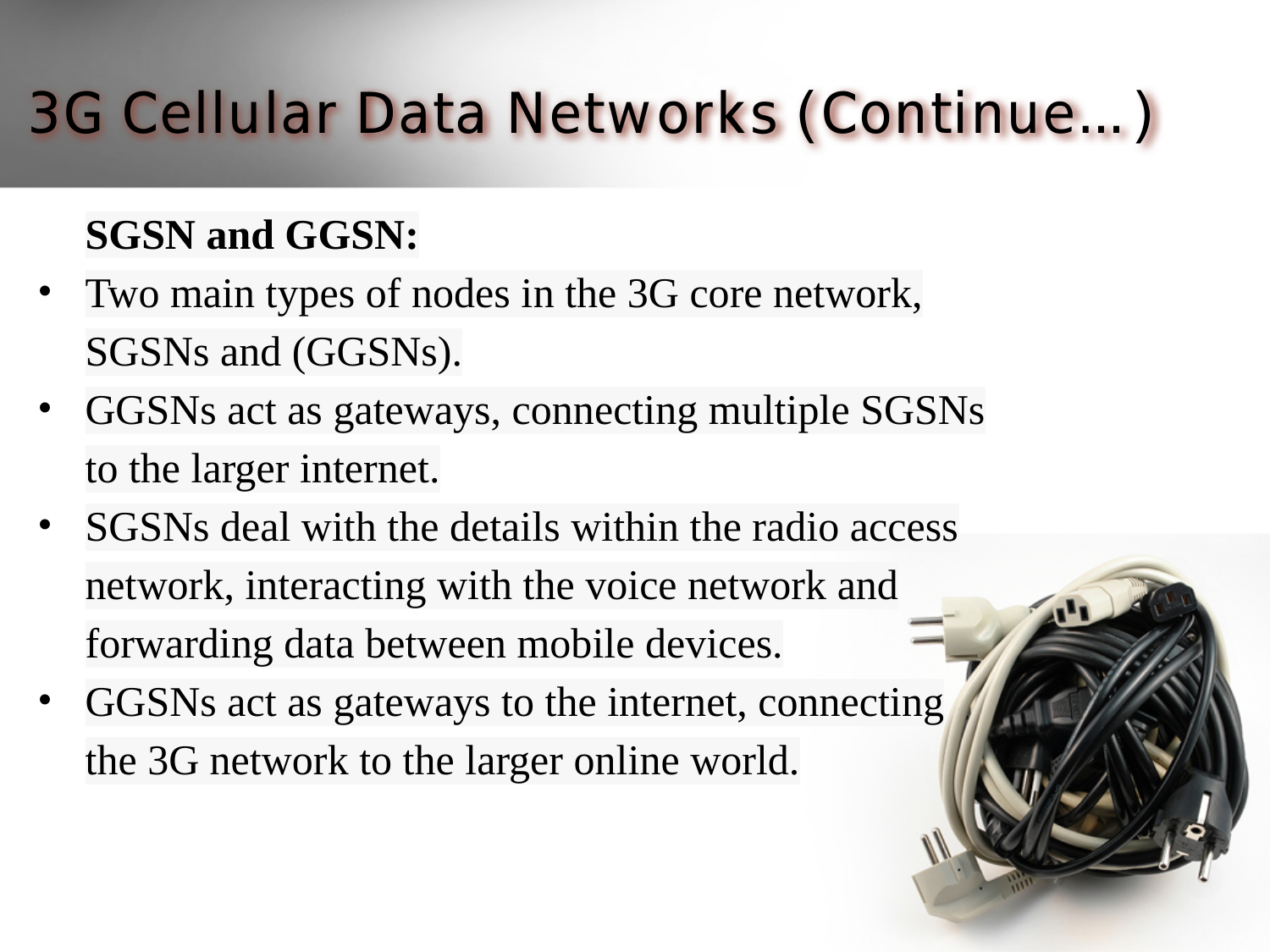

# 3G Cellular Data Networks (Continue…)
SGSN and GGSN:
Two main types of nodes in the 3G core network, SGSNs and (GGSNs).
GGSNs act as gateways, connecting multiple SGSNs to the larger internet.
SGSNs deal with the details within the radio access network, interacting with the voice network and forwarding data between mobile devices.
GGSNs act as gateways to the internet, connecting the 3G network to the larger online world.